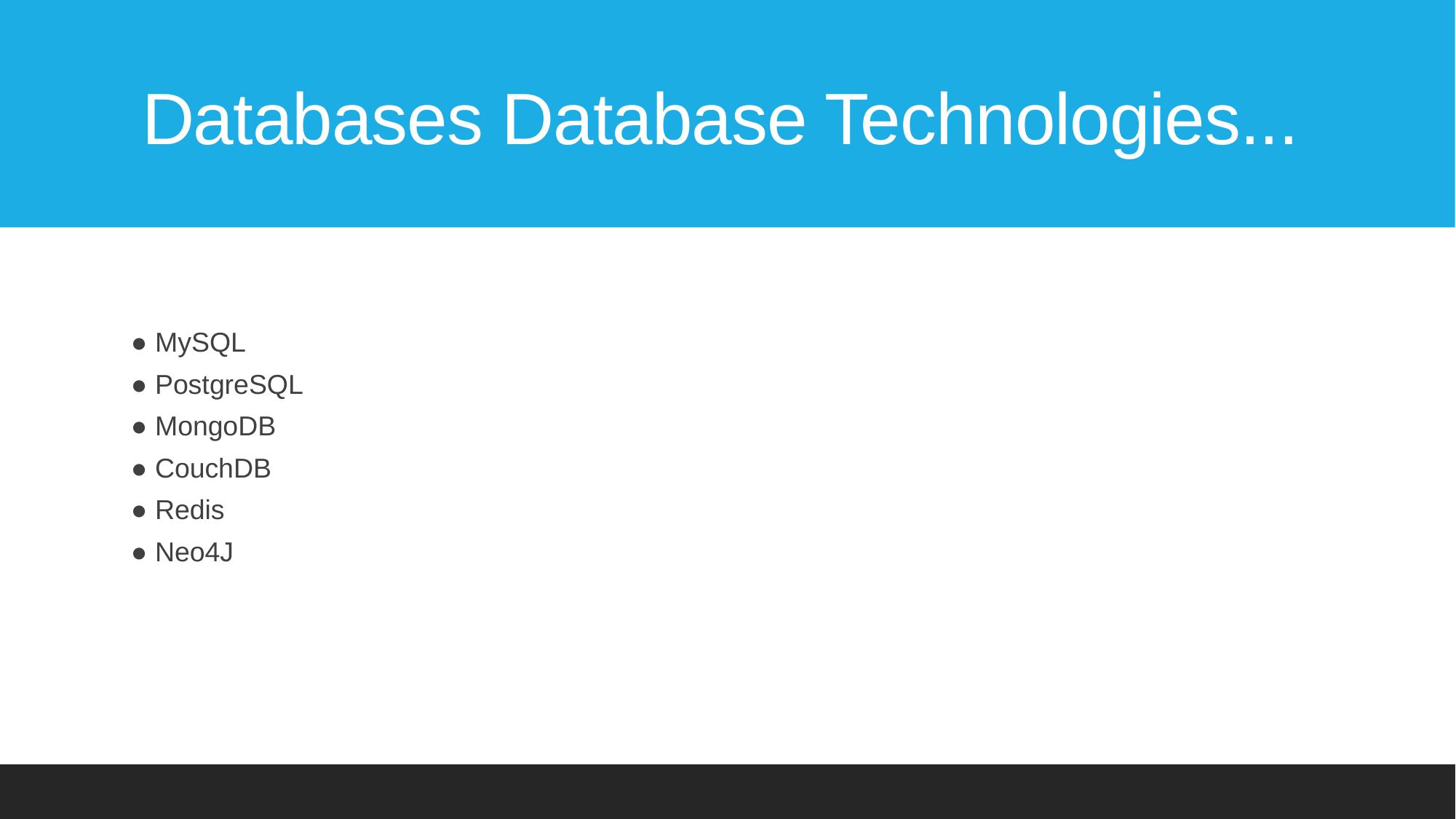

# Databases Database Technologies...
● MySQL
● PostgreSQL
● MongoDB
● CouchDB
● Redis
● Neo4J